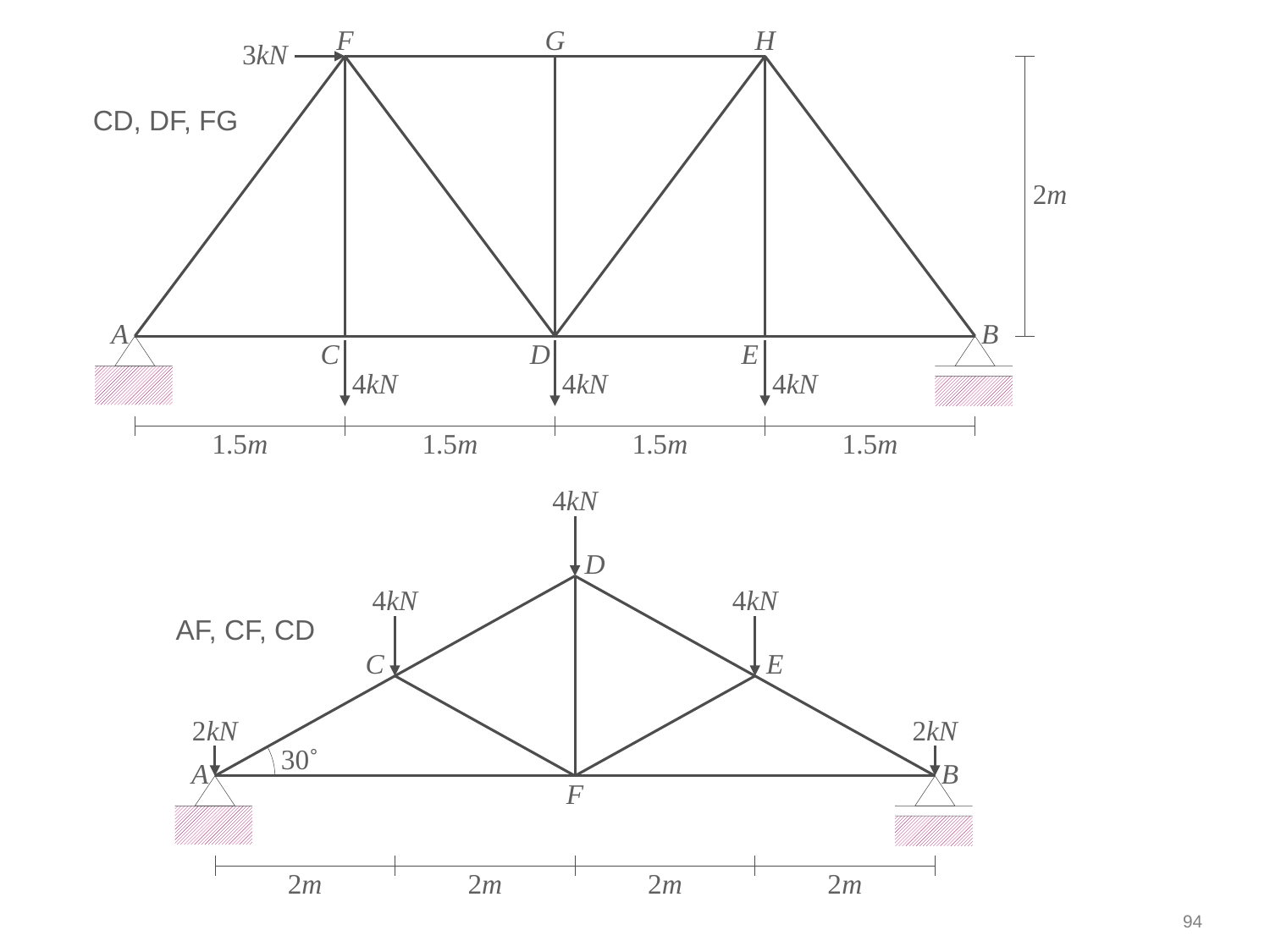

F
G
H
3kN
2m
A
B

C
D
E

4kN
4kN
4kN
1.5m
1.5m
1.5m
1.5m
CD, DF, FG
4kN
D
4kN
4kN
C
E
2kN
2kN

30˚
A
B

F

2m
2m
2m
2m
AF, CF, CD